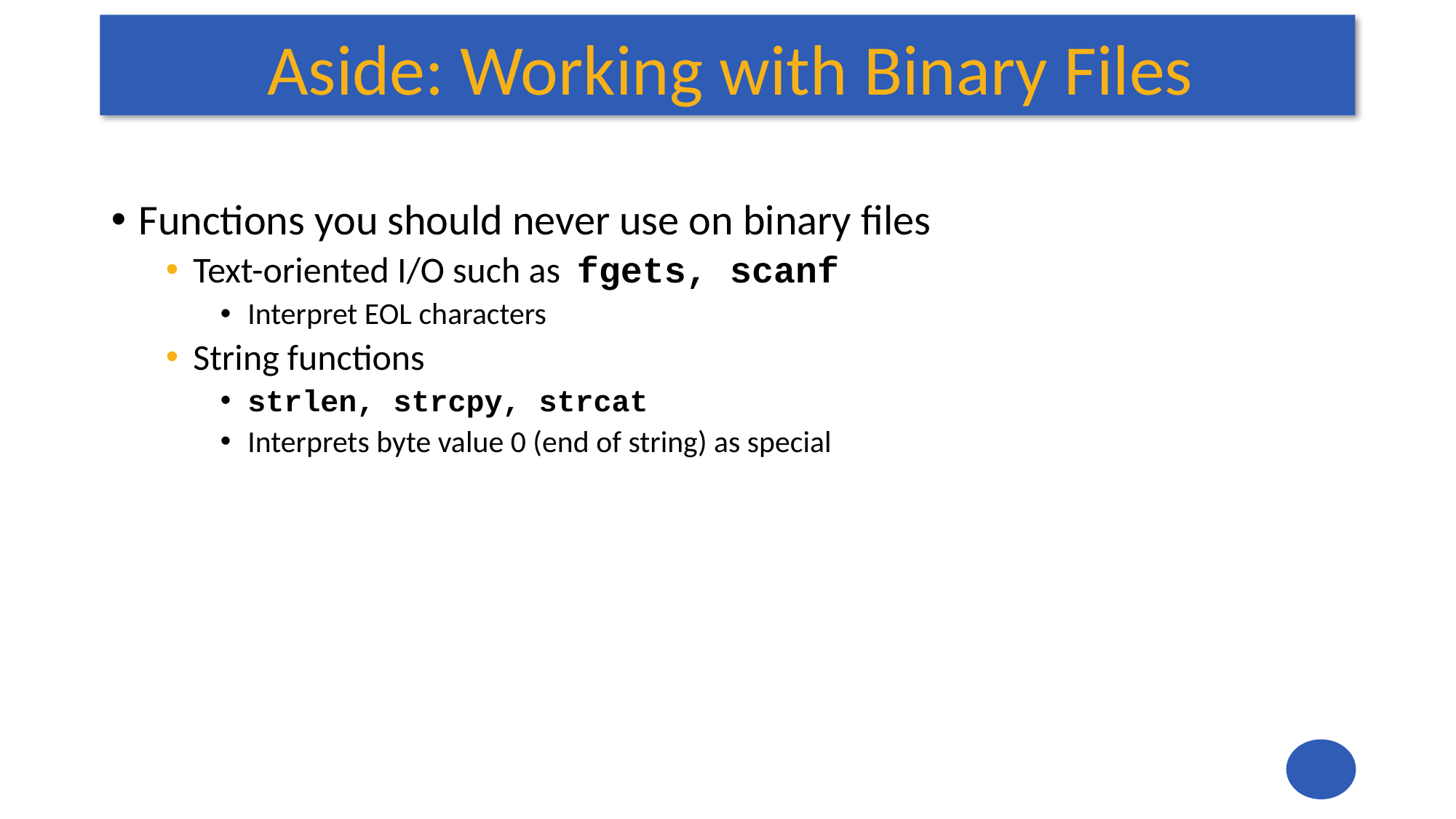

# Aside: Working with Binary Files

Functions you should never use on binary files
Text-oriented I/O such as  fgets, scanf
Interpret EOL characters
String functions
strlen, strcpy, strcat
Interprets byte value 0 (end of string) as special